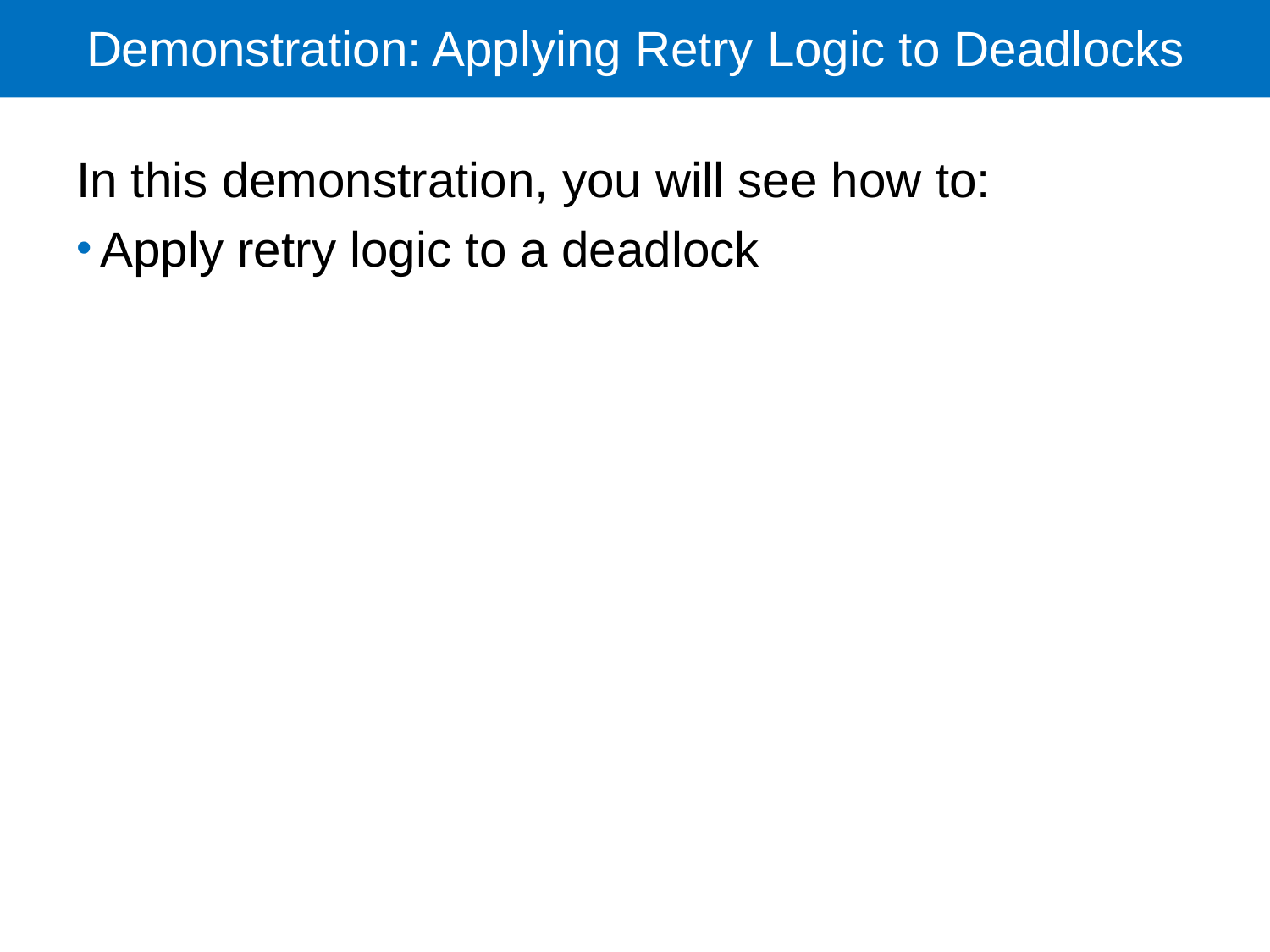

# Demonstration: Applying Retry Logic to Deadlocks
In this demonstration, you will see how to:
Apply retry logic to a deadlock